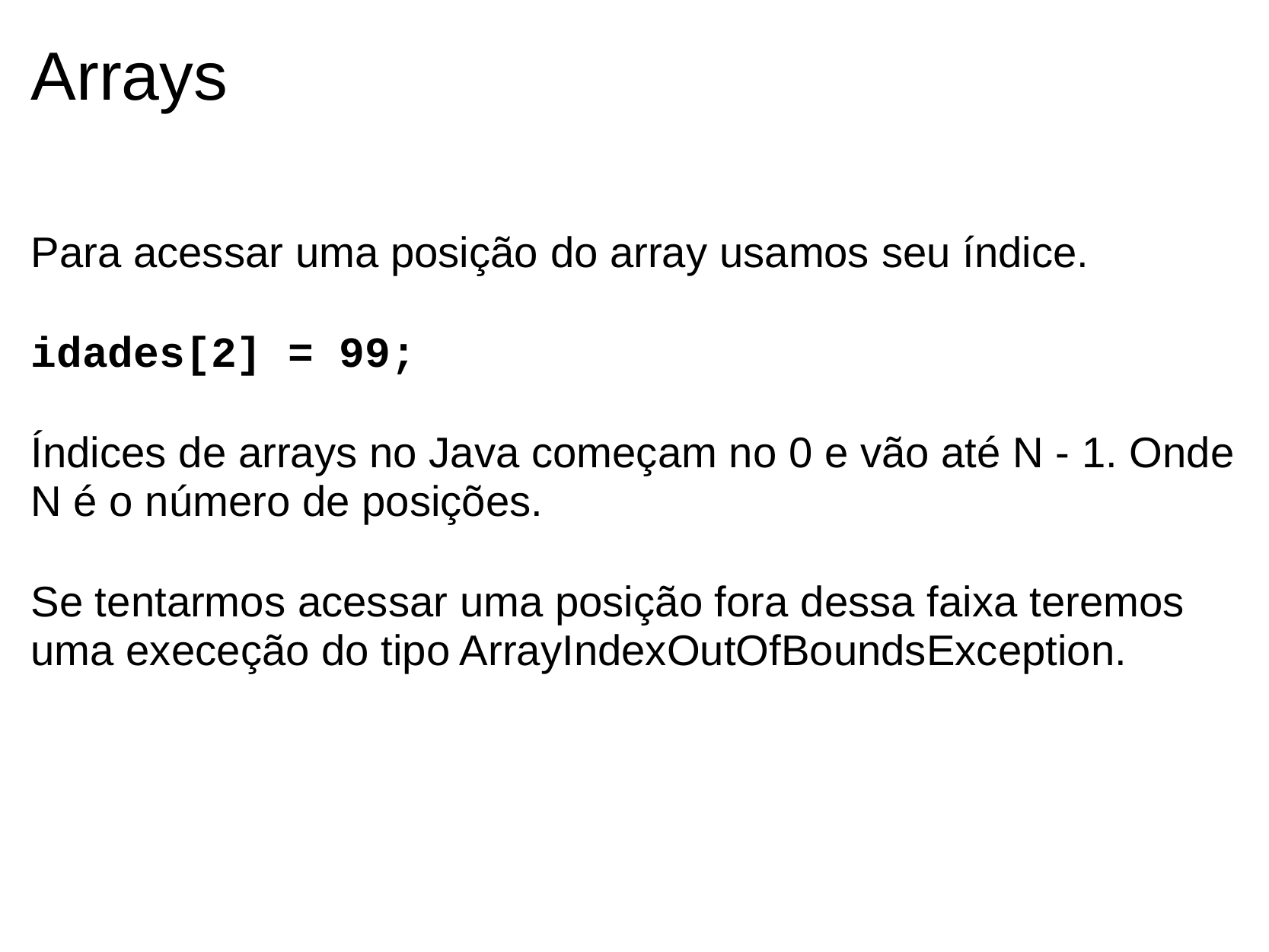

Arrays
Para acessar uma posição do array usamos seu índice.

idades[2] = 99;

Índices de arrays no Java começam no 0 e vão até N - 1. Onde N é o número de posições.

Se tentarmos acessar uma posição fora dessa faixa teremos uma execeção do tipo ArrayIndexOutOfBoundsException.